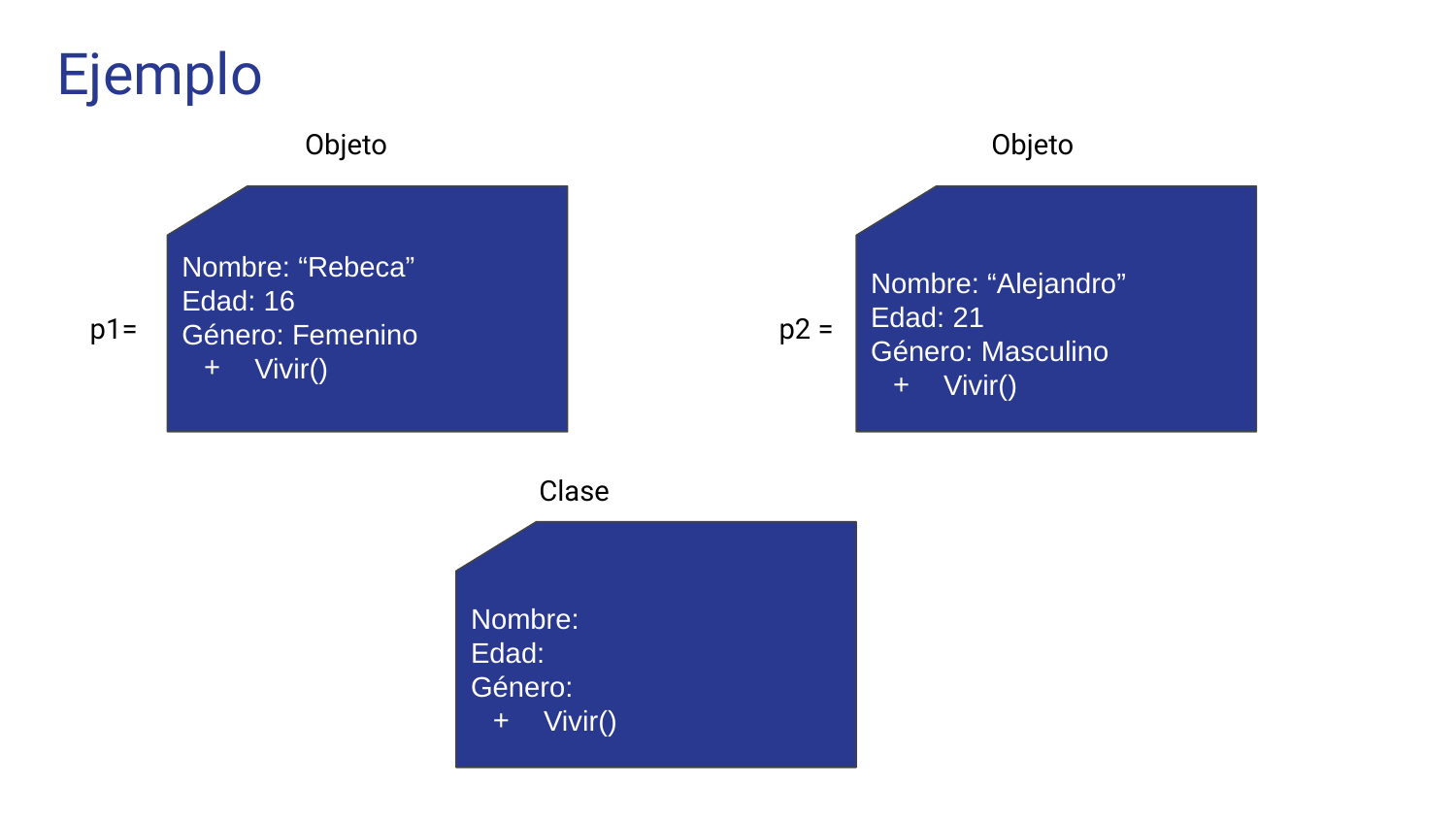

# Ejemplo
Objeto
Objeto
Nombre: “Rebeca”
Edad: 16
Género: Femenino
Vivir()

Nombre: “Alejandro”
Edad: 21
Género: Masculino
Vivir()
p1=
p2 =
Clase
Nombre:
Edad:
Género:
Vivir()